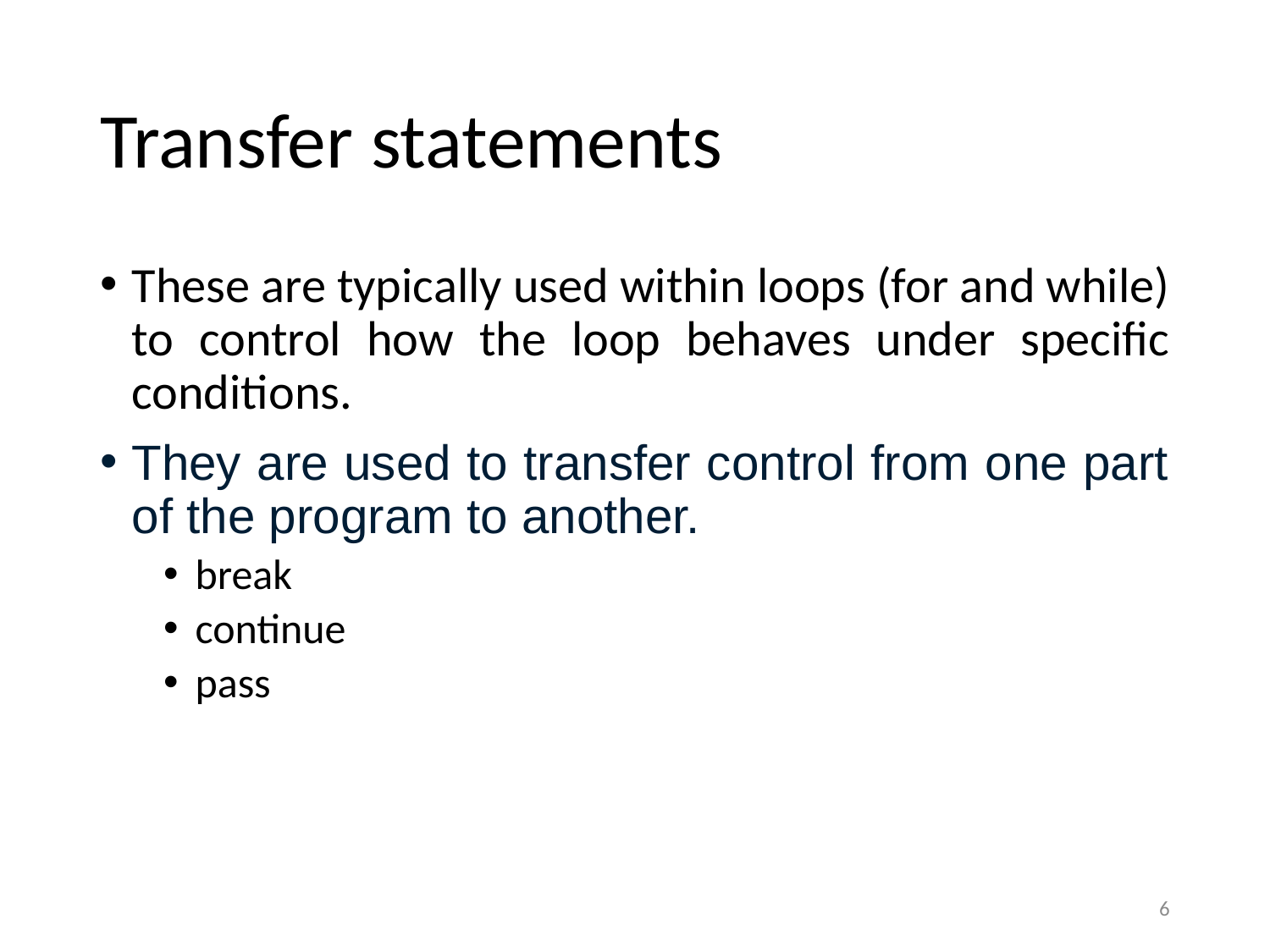

# Transfer statements
These are typically used within loops (for and while) to control how the loop behaves under specific conditions.
They are used to transfer control from one part of the program to another.
break
continue
pass
6